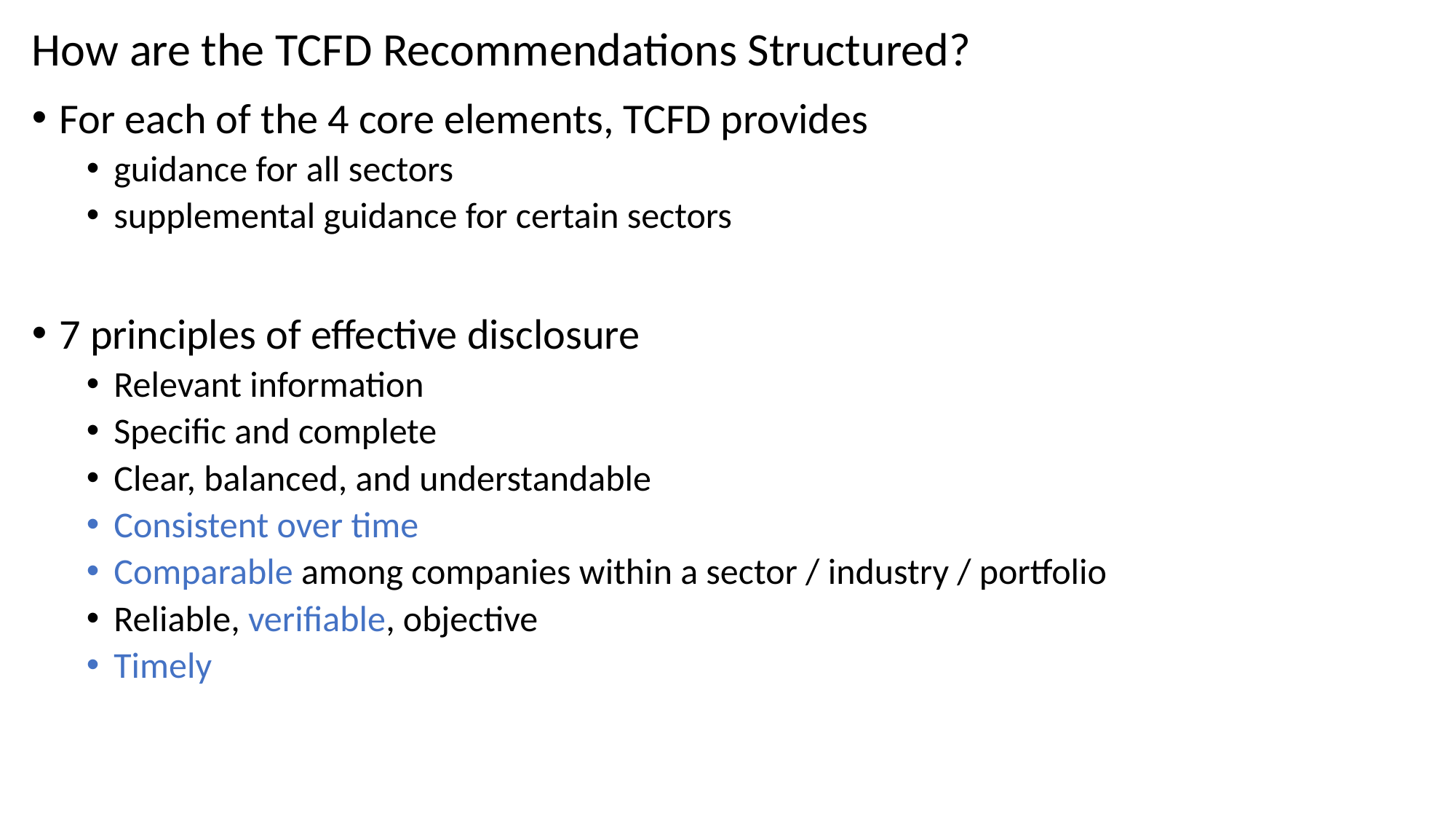

# How are the TCFD Recommendations Structured?
For each of the 4 core elements, TCFD provides
guidance for all sectors
supplemental guidance for certain sectors

7 principles of effective disclosure
Relevant information
Specific and complete
Clear, balanced, and understandable
Consistent over time
Comparable among companies within a sector / industry / portfolio
Reliable, verifiable, objective
Timely